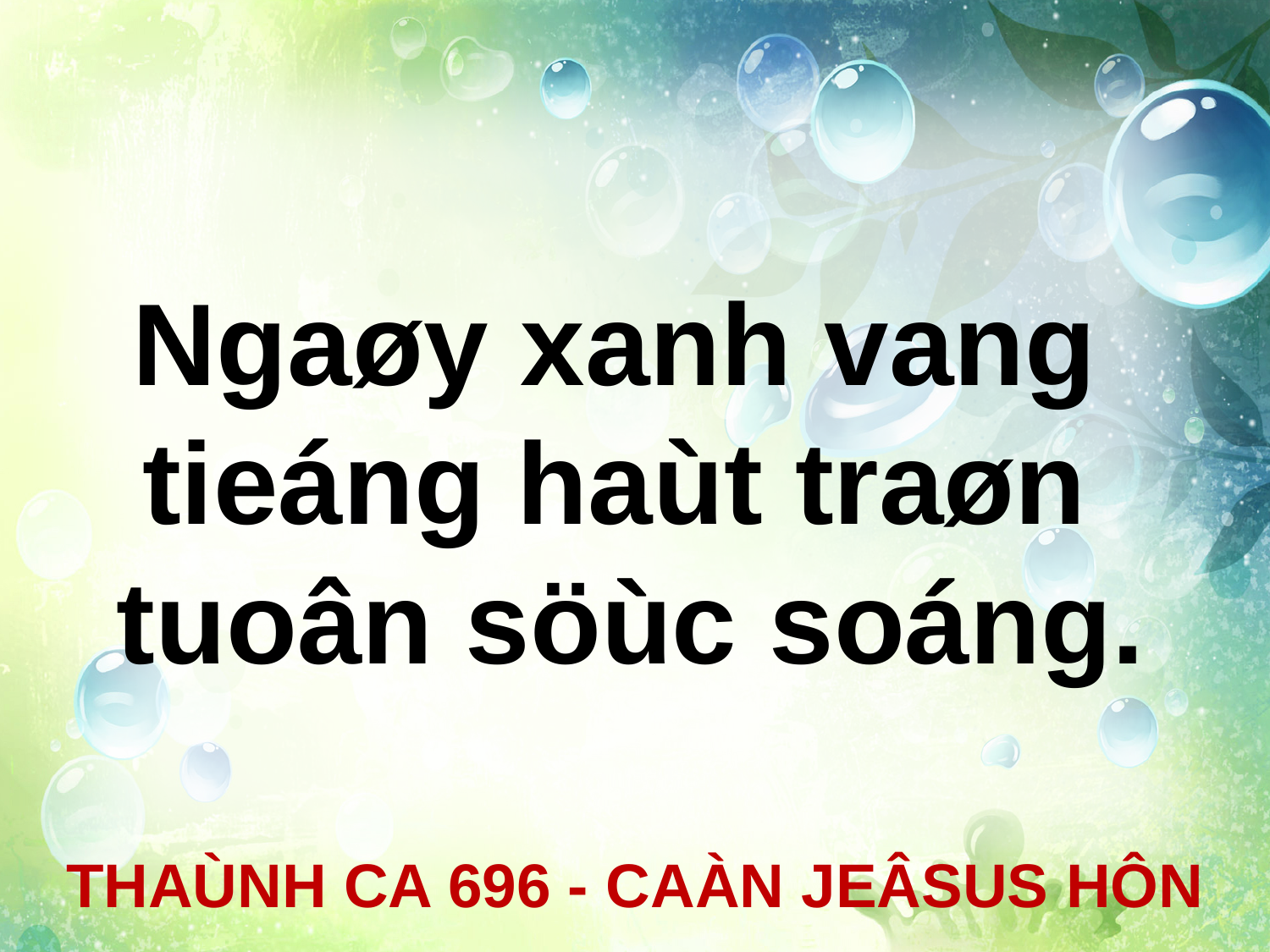

Ngaøy xanh vang
tieáng haùt traøn
tuoân söùc soáng.
THAÙNH CA 696 - CAÀN JEÂSUS HÔN